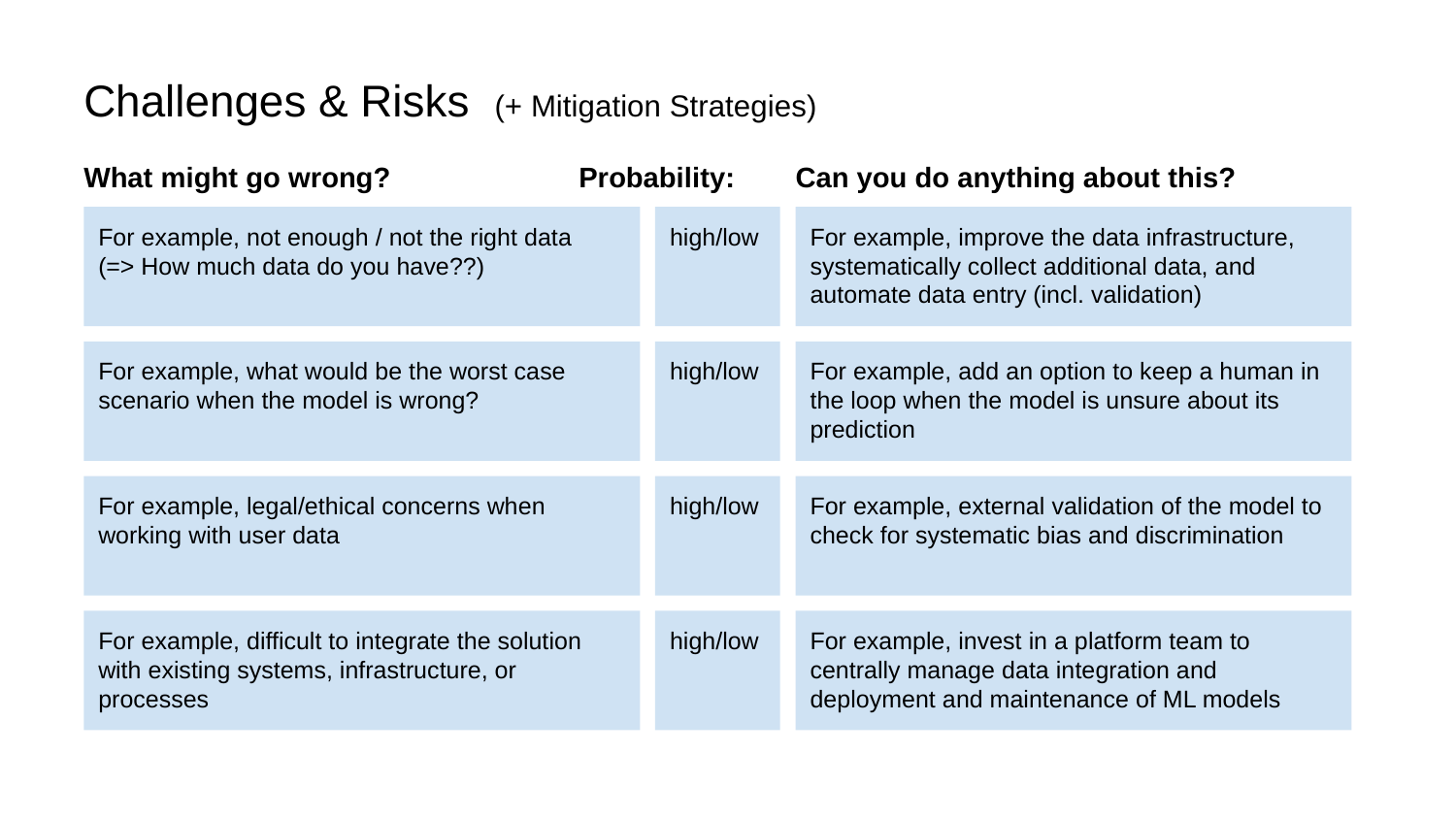

Challenges & Risks  (+ Mitigation Strategies)
Probability:
What might go wrong?
Can you do anything about this?
high/low
For example, not enough / not the right data
(=> How much data do you have??)
For example, improve the data infrastructure, systematically collect additional data, and automate data entry (incl. validation)
high/low
For example, what would be the worst case scenario when the model is wrong?
For example, add an option to keep a human in the loop when the model is unsure about its prediction
high/low
For example, legal/ethical concerns when working with user data
For example, external validation of the model to check for systematic bias and discrimination
high/low
For example, difficult to integrate the solution with existing systems, infrastructure, or processes
For example, invest in a platform team to centrally manage data integration and deployment and maintenance of ML models